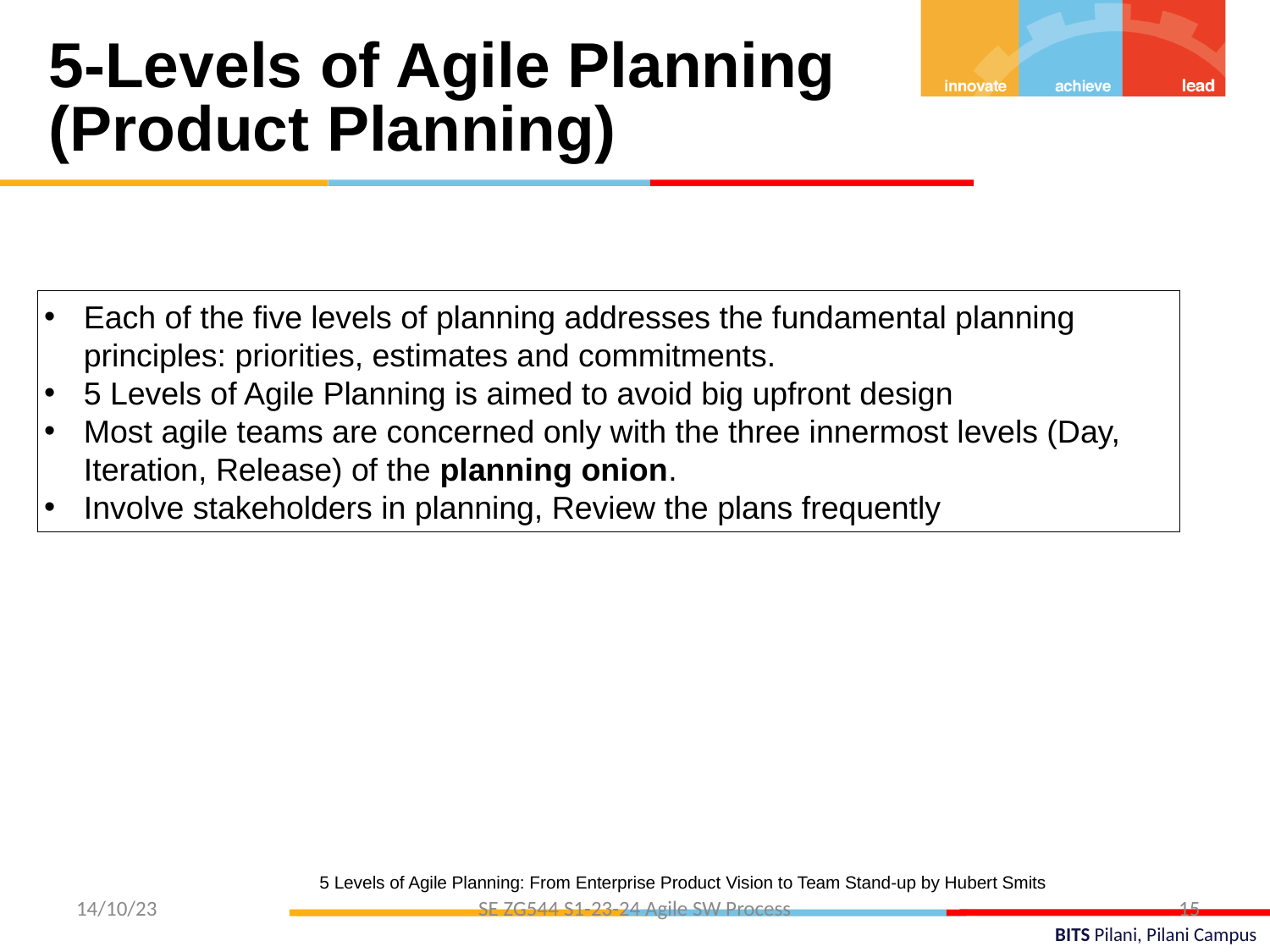

5-Levels of Agile Planning
(Product Planning)
Each of the five levels of planning addresses the fundamental planning principles: priorities, estimates and commitments.
5 Levels of Agile Planning is aimed to avoid big upfront design
Most agile teams are concerned only with the three innermost levels (Day, Iteration, Release) of the planning onion.
Involve stakeholders in planning, Review the plans frequently
5 Levels of Agile Planning: From Enterprise Product Vision to Team Stand-up by Hubert Smits
14/10/23
SE ZG544 S1-23-24 Agile SW Process
15